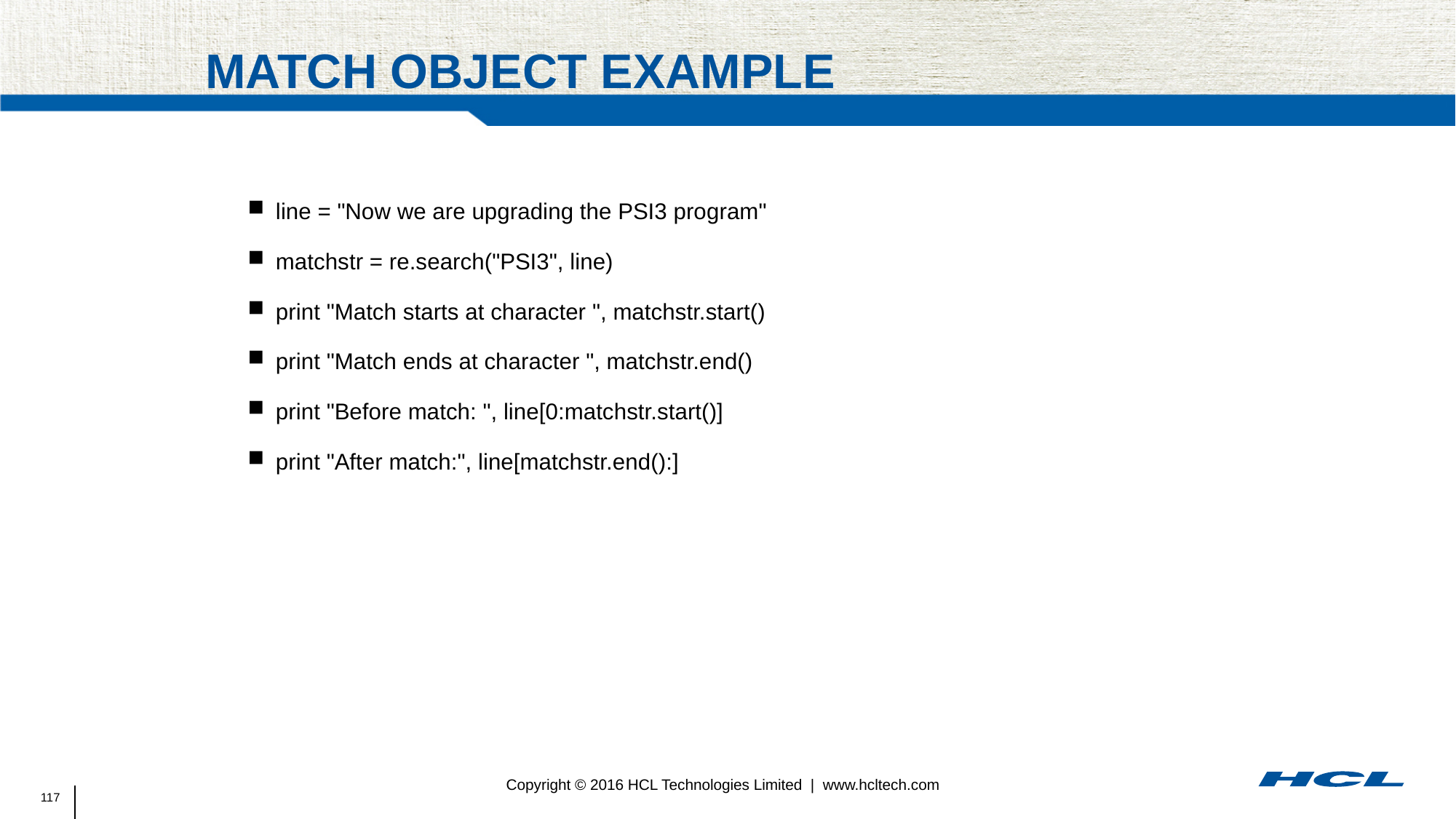

# Match Object Example
line = "Now we are upgrading the PSI3 program"
matchstr = re.search("PSI3", line)‏
print "Match starts at character ", matchstr.start()‏
print "Match ends at character ", matchstr.end()‏
print "Before match: ", line[0:matchstr.start()]
print "After match:", line[matchstr.end():]